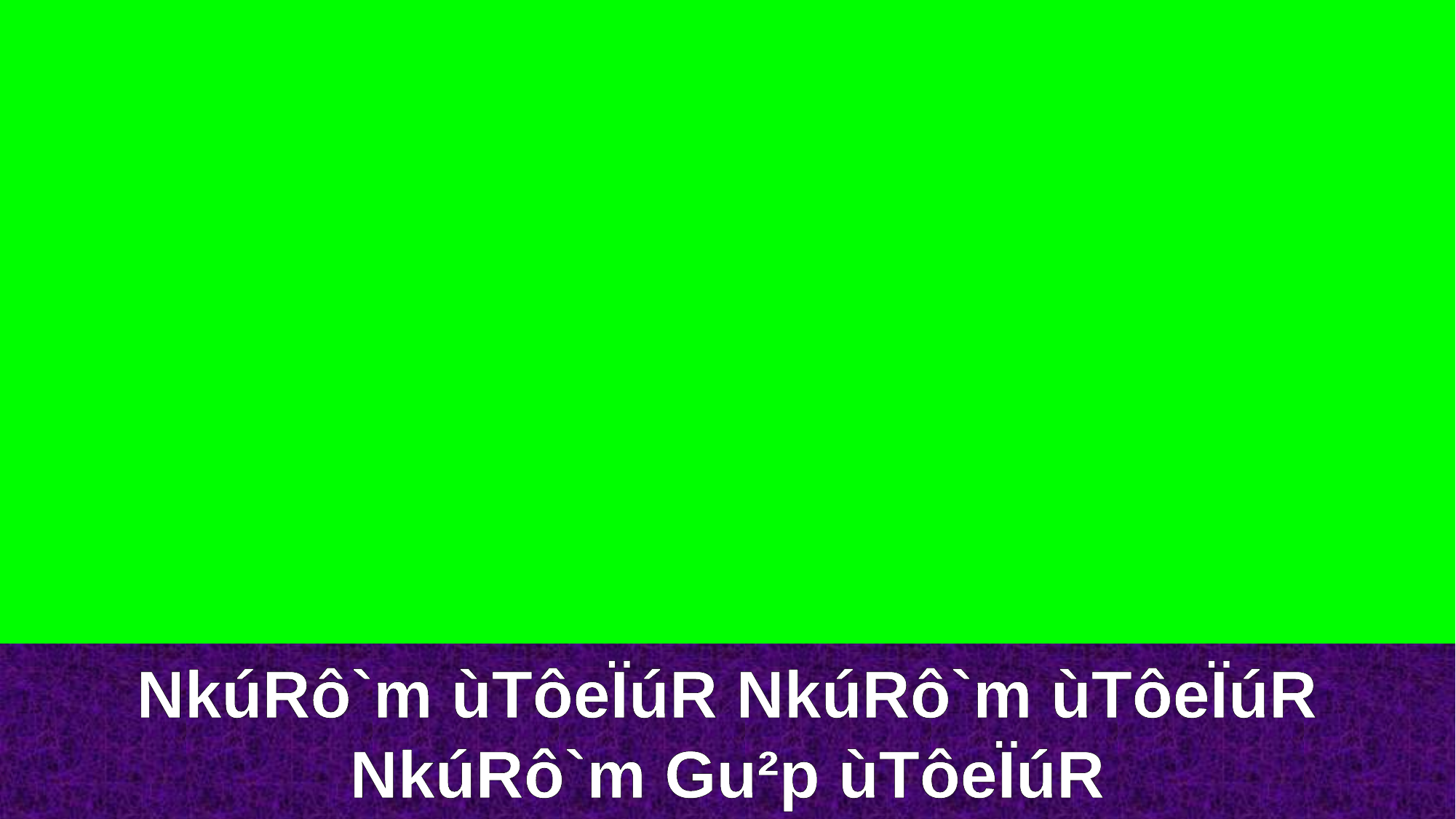

NkúRô`m ùTôeÏúR NkúRô`m ùTôeÏúR
NkúRô`m Gu²p ùTôeÏúR